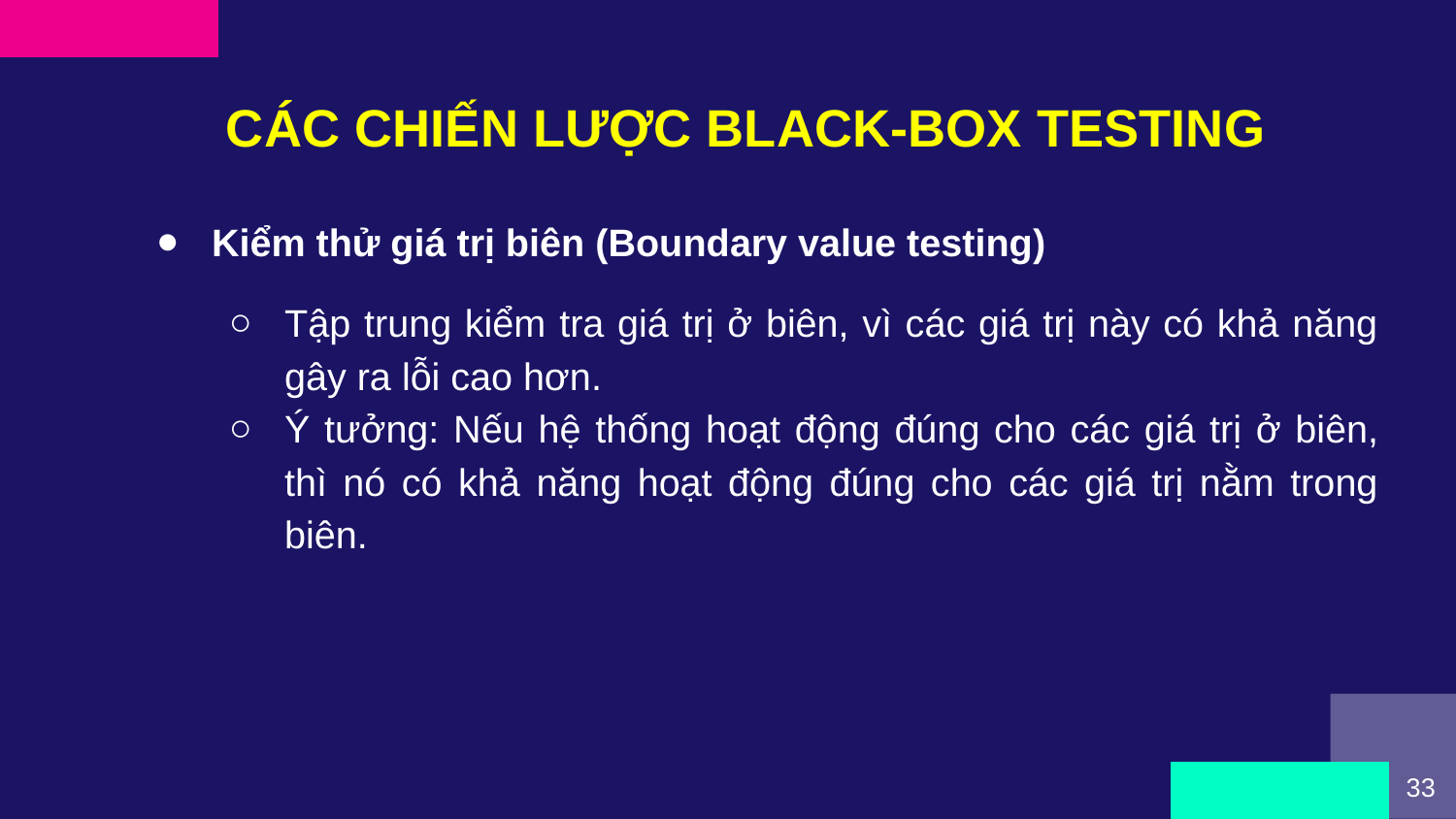

CÁC CHIẾN LƯỢC BLACK-BOX TESTING
Kiểm thử giá trị biên (Boundary value testing)

Tập trung kiểm tra giá trị ở biên, vì các giá trị này có khả năng gây ra lỗi cao hơn.
Ý tưởng: Nếu hệ thống hoạt động đúng cho các giá trị ở biên, thì nó có khả năng hoạt động đúng cho các giá trị nằm trong biên.
33